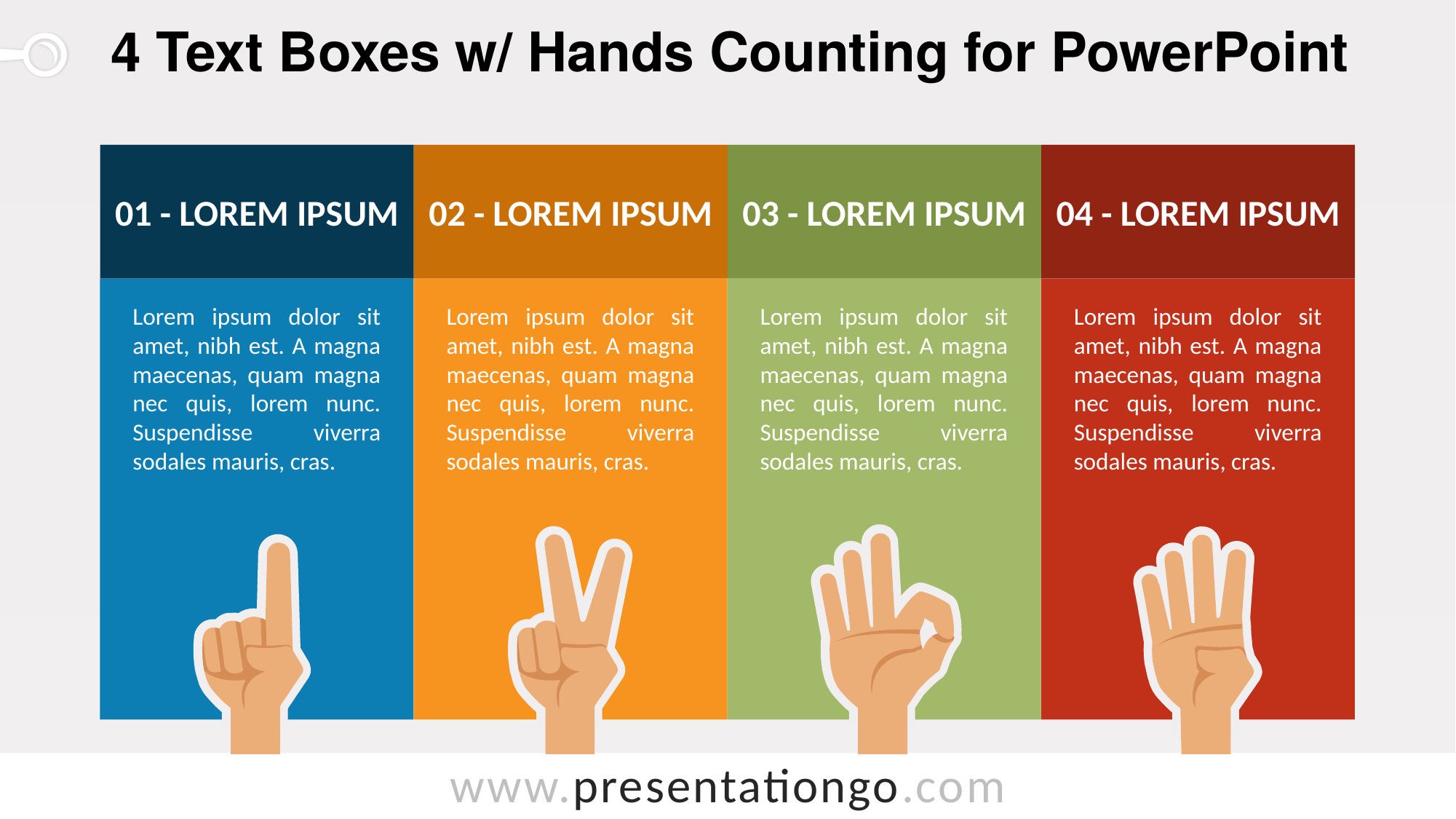

# 4 Text Boxes w/ Hands Counting for PowerPoint
01 - Lorem Ipsum
02 - Lorem Ipsum
03 - Lorem Ipsum
04 - Lorem Ipsum
Lorem ipsum dolor sit amet, nibh est. A magna maecenas, quam magna nec quis, lorem nunc. Suspendisse viverra sodales mauris, cras.
Lorem ipsum dolor sit amet, nibh est. A magna maecenas, quam magna nec quis, lorem nunc. Suspendisse viverra sodales mauris, cras.
Lorem ipsum dolor sit amet, nibh est. A magna maecenas, quam magna nec quis, lorem nunc. Suspendisse viverra sodales mauris, cras.
Lorem ipsum dolor sit amet, nibh est. A magna maecenas, quam magna nec quis, lorem nunc. Suspendisse viverra sodales mauris, cras.